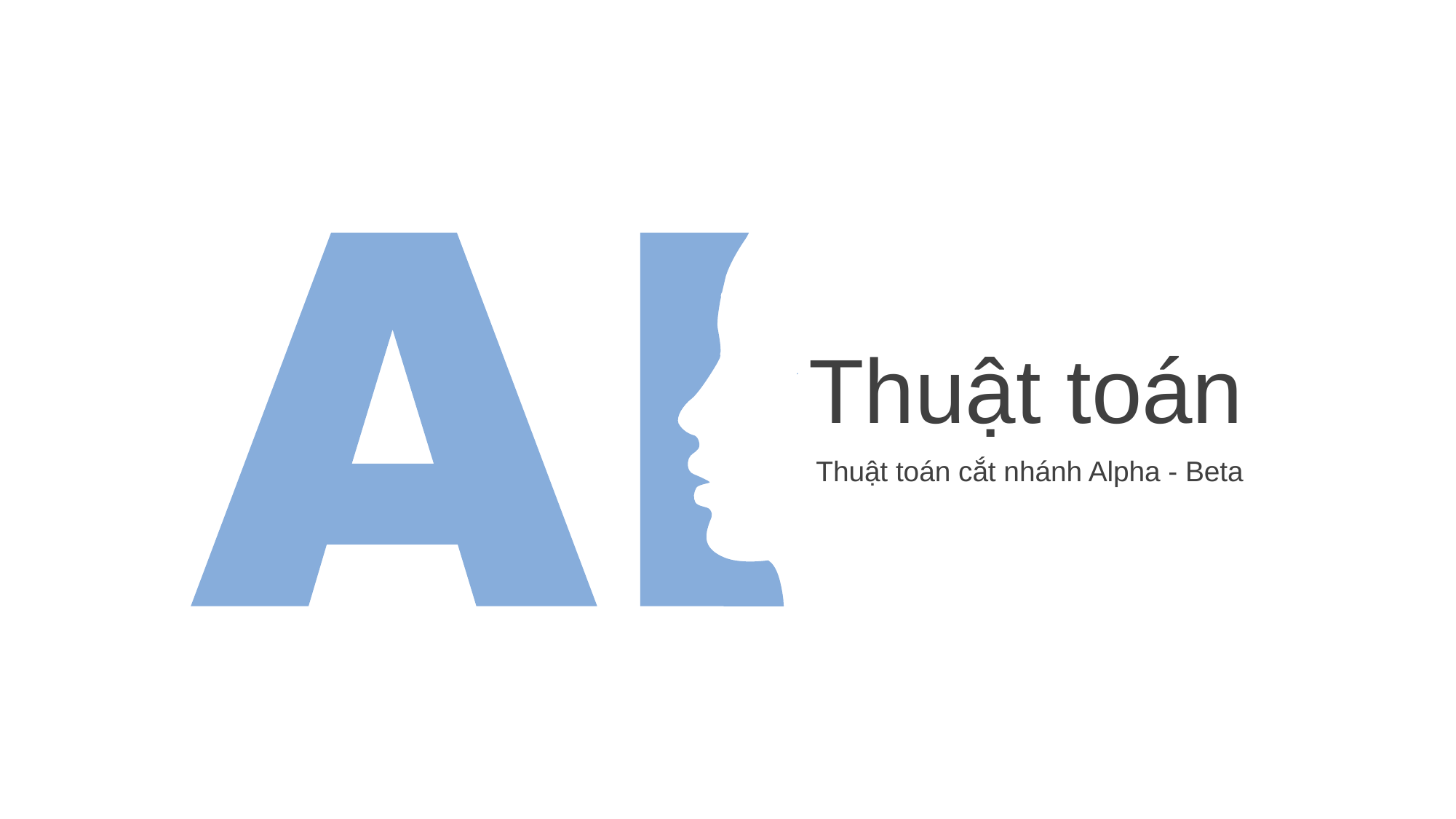

Thuật toán
Thuật toán cắt nhánh Alpha - Beta